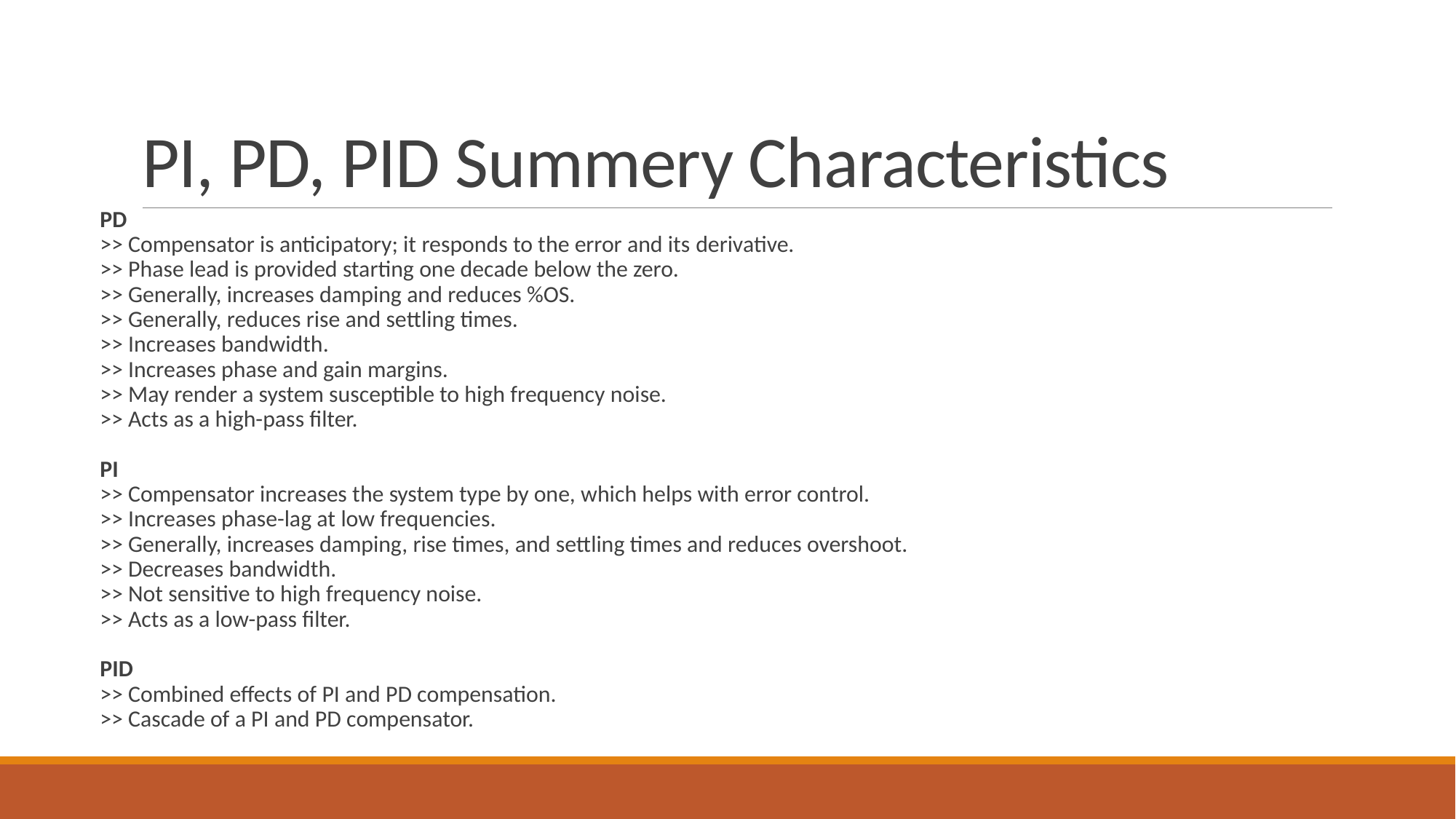

# PI, PD, PID Summery Characteristics
PD
>> Compensator is anticipatory; it responds to the error and its derivative.
>> Phase lead is provided starting one decade below the zero.
>> Generally, increases damping and reduces %OS.
>> Generally, reduces rise and settling times.
>> Increases bandwidth.
>> Increases phase and gain margins.
>> May render a system susceptible to high frequency noise.
>> Acts as a high-pass filter.
PI
>> Compensator increases the system type by one, which helps with error control.
>> Increases phase-lag at low frequencies.
>> Generally, increases damping, rise times, and settling times and reduces overshoot.
>> Decreases bandwidth.
>> Not sensitive to high frequency noise.
>> Acts as a low-pass filter.
PID
>> Combined effects of PI and PD compensation.
>> Cascade of a PI and PD compensator.